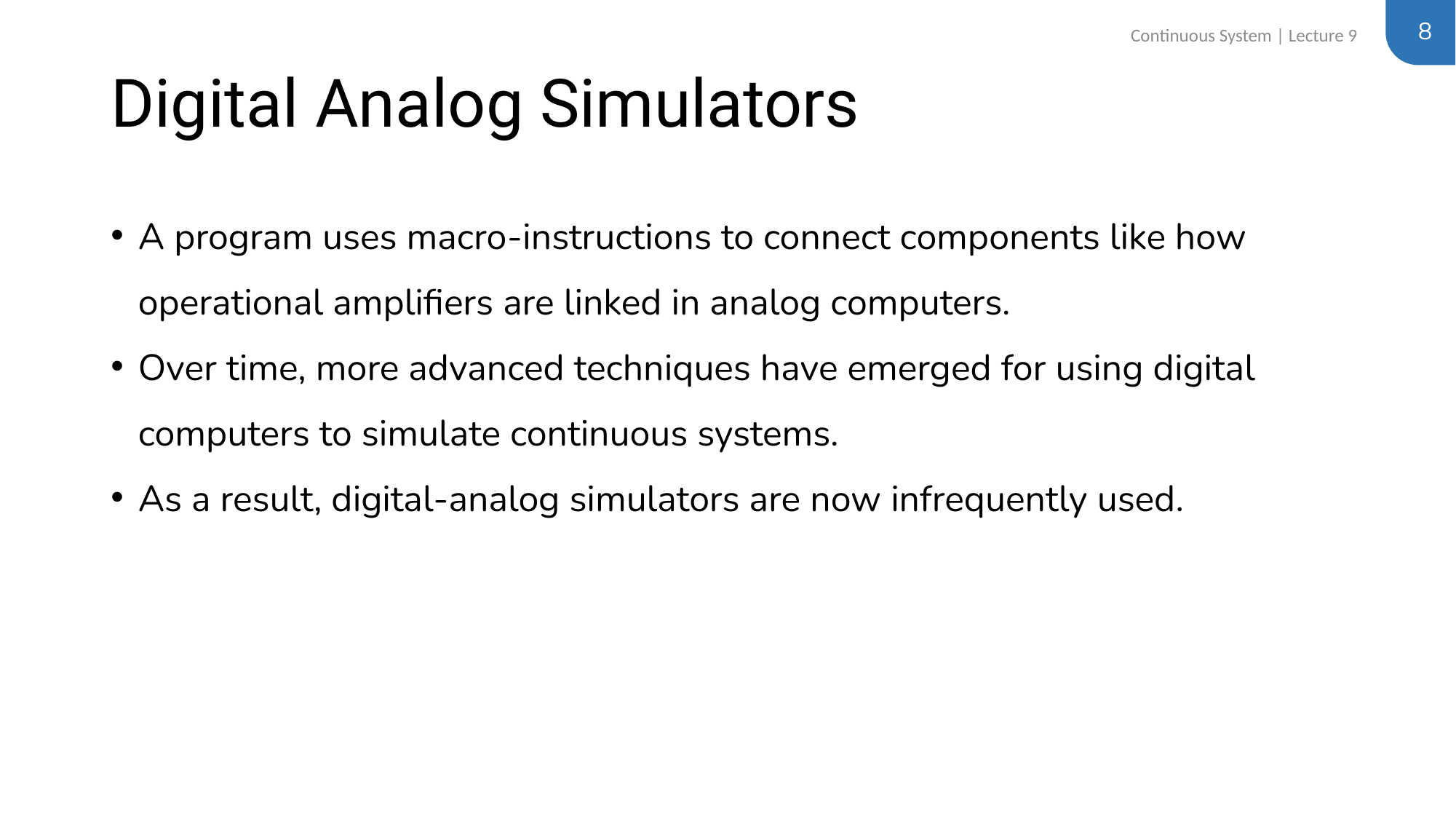

8
Continuous System | Lecture 9
# Digital Analog Simulators
A program uses macro-instructions to connect components like how operational amplifiers are linked in analog computers.
Over time, more advanced techniques have emerged for using digital computers to simulate continuous systems.
As a result, digital-analog simulators are now infrequently used.